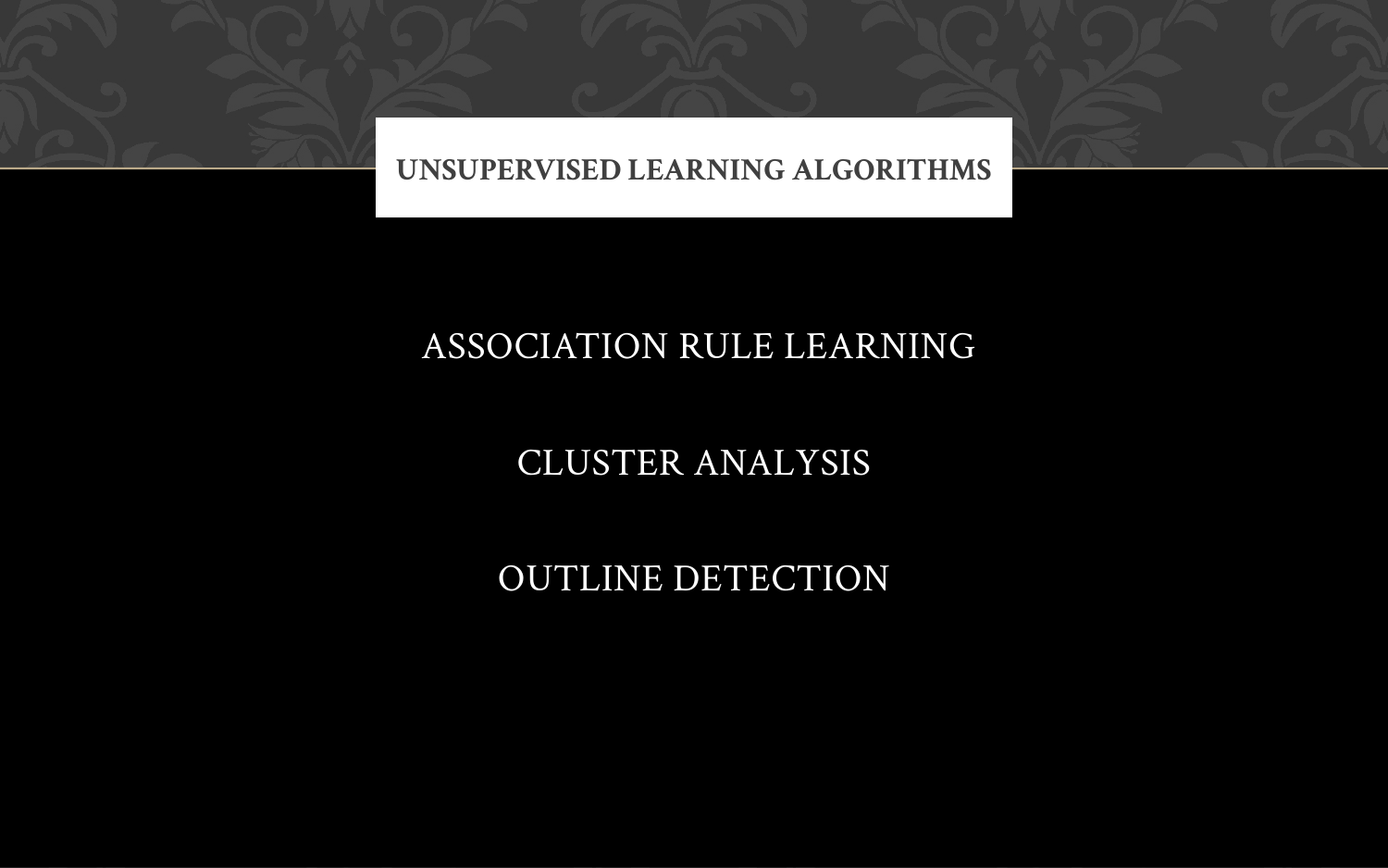

# UNSUPERVISED LEARNING ALGORITHMS

 ASSOCIATION RULE LEARNING

CLUSTER ANALYSIS

OUTLINE DETECTION